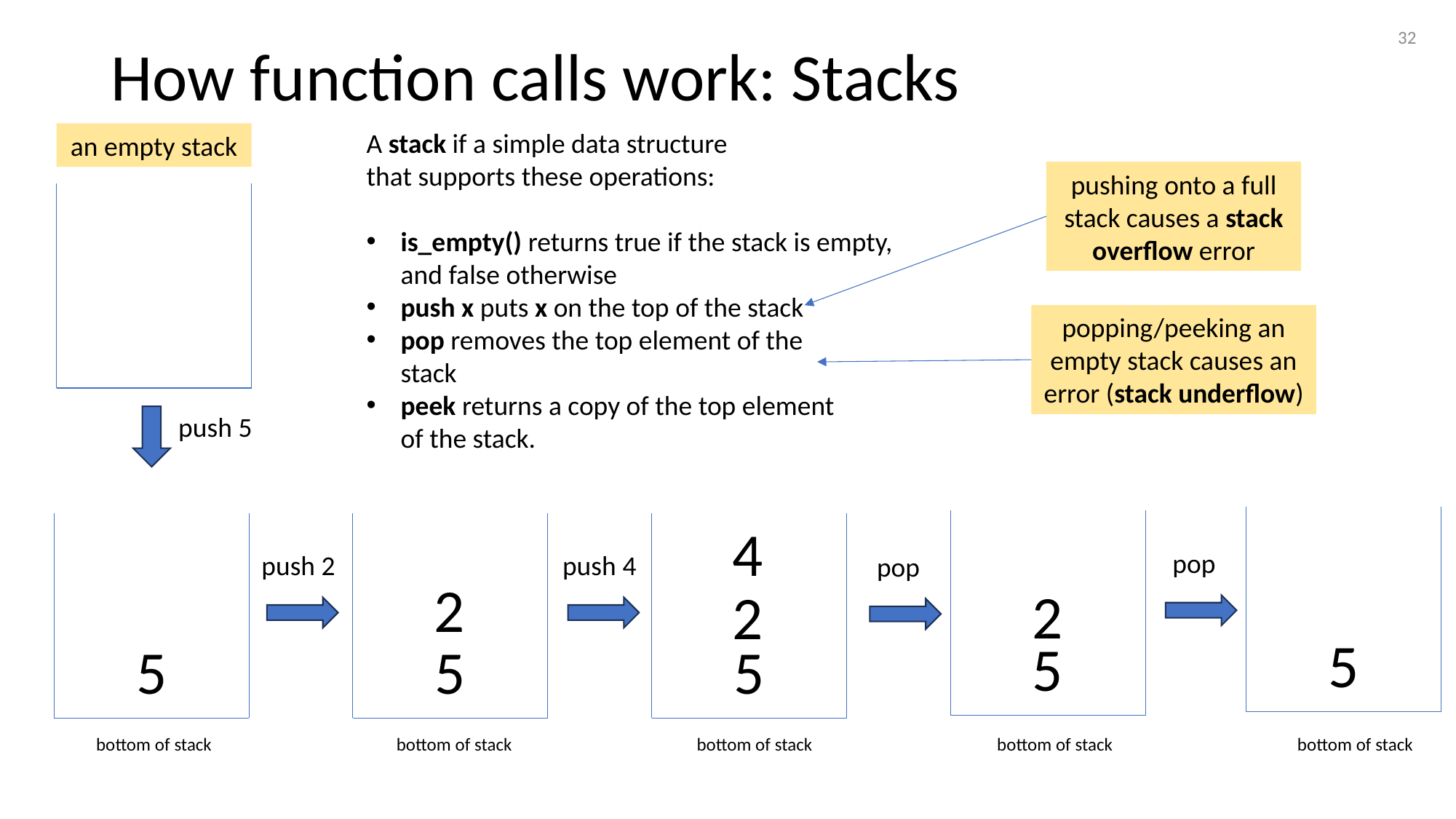

# How function calls work: Stacks
32
A stack if a simple data structure
that supports these operations:

is_empty() returns true if the stack is empty,
and false otherwise
push x puts x on the top of the stack
pop removes the top element of the
stack
peek returns a copy of the top element
of the stack.
an empty stack
pushing onto a full stack causes a stack overflow error
popping/peeking an empty stack causes an error (stack underflow)
push 5

4
pop
push 2
push 4
pop
2
2
2

5
5
5
5
5
bottom of stack
bottom of stack
bottom of stack
bottom of stack
bottom of stack